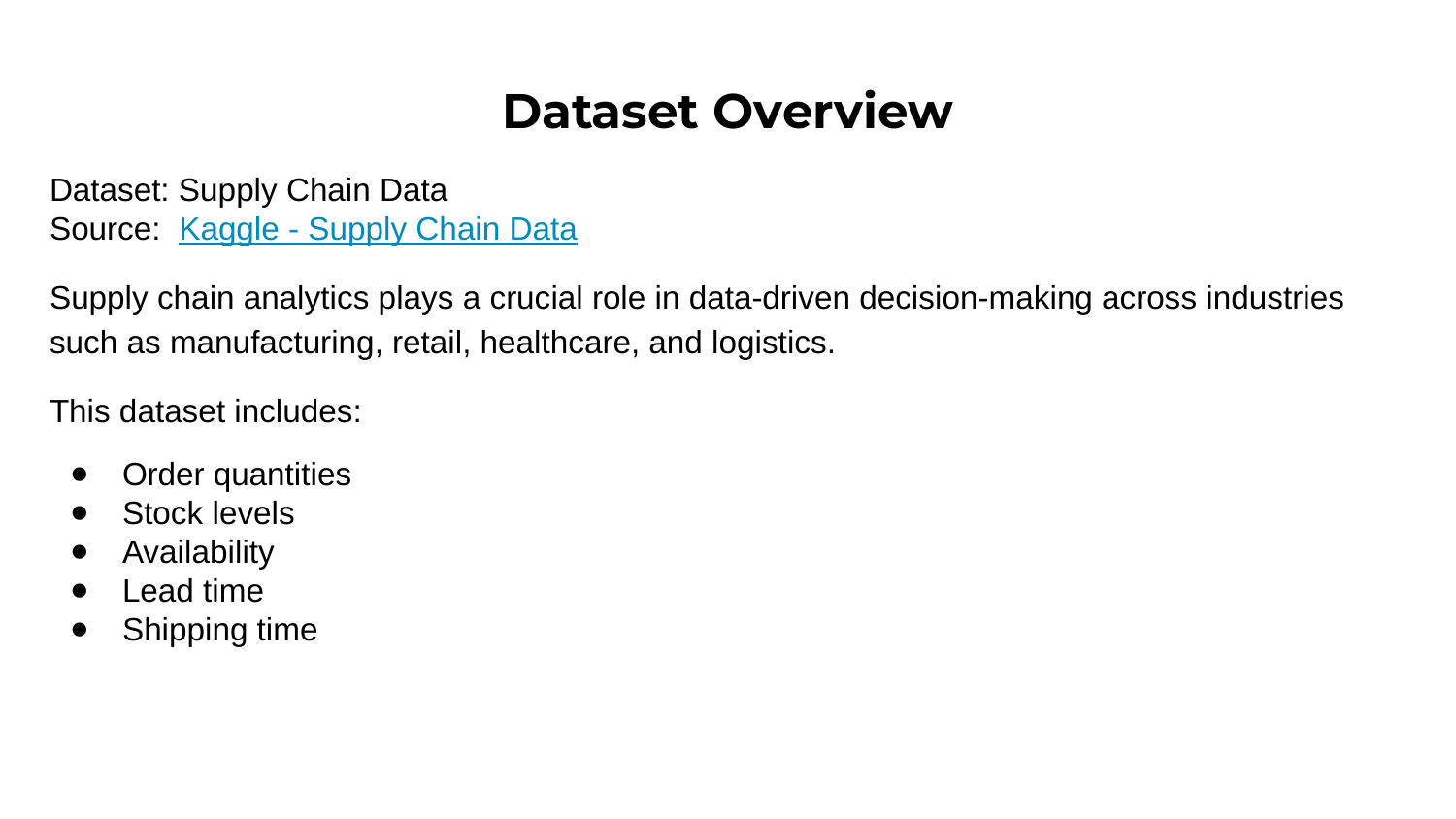

# Dataset Overview
Dataset: Supply Chain Data
Source:  Kaggle - Supply Chain Data
Supply chain analytics plays a crucial role in data-driven decision-making across industries such as manufacturing, retail, healthcare, and logistics.
This dataset includes:
Order quantities
Stock levels
Availability
Lead time
Shipping time